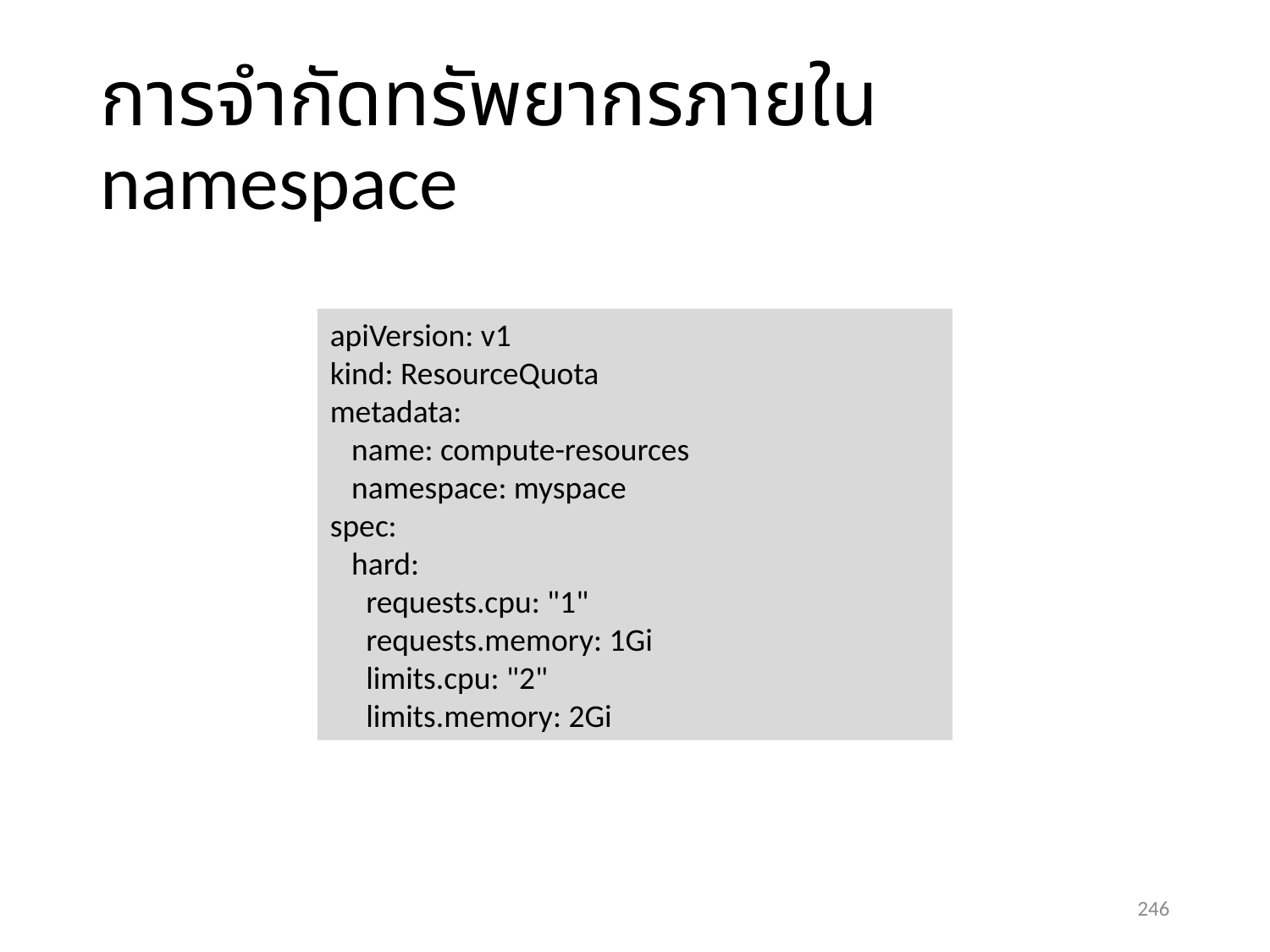

# การจำกัดทรัพยากรภายใน namespace

apiVersion: v1
kind: ResourceQuota
metadata:
   name: compute-resources
   namespace: myspace
spec:
   hard:
     requests.cpu: "1"
     requests.memory: 1Gi
     limits.cpu: "2"
     limits.memory: 2Gi
246